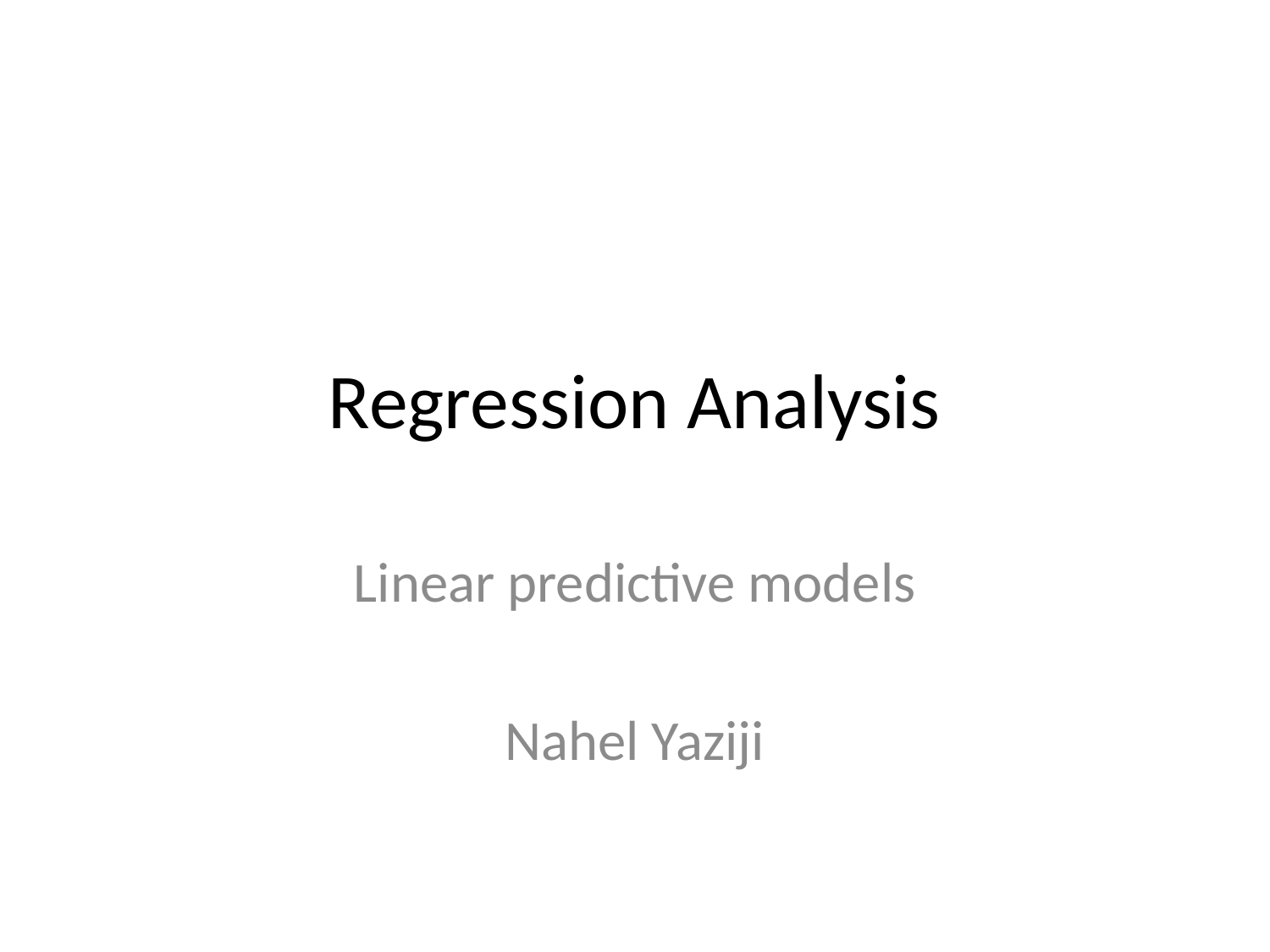

# Regression Analysis
Linear predictive models

Nahel Yaziji